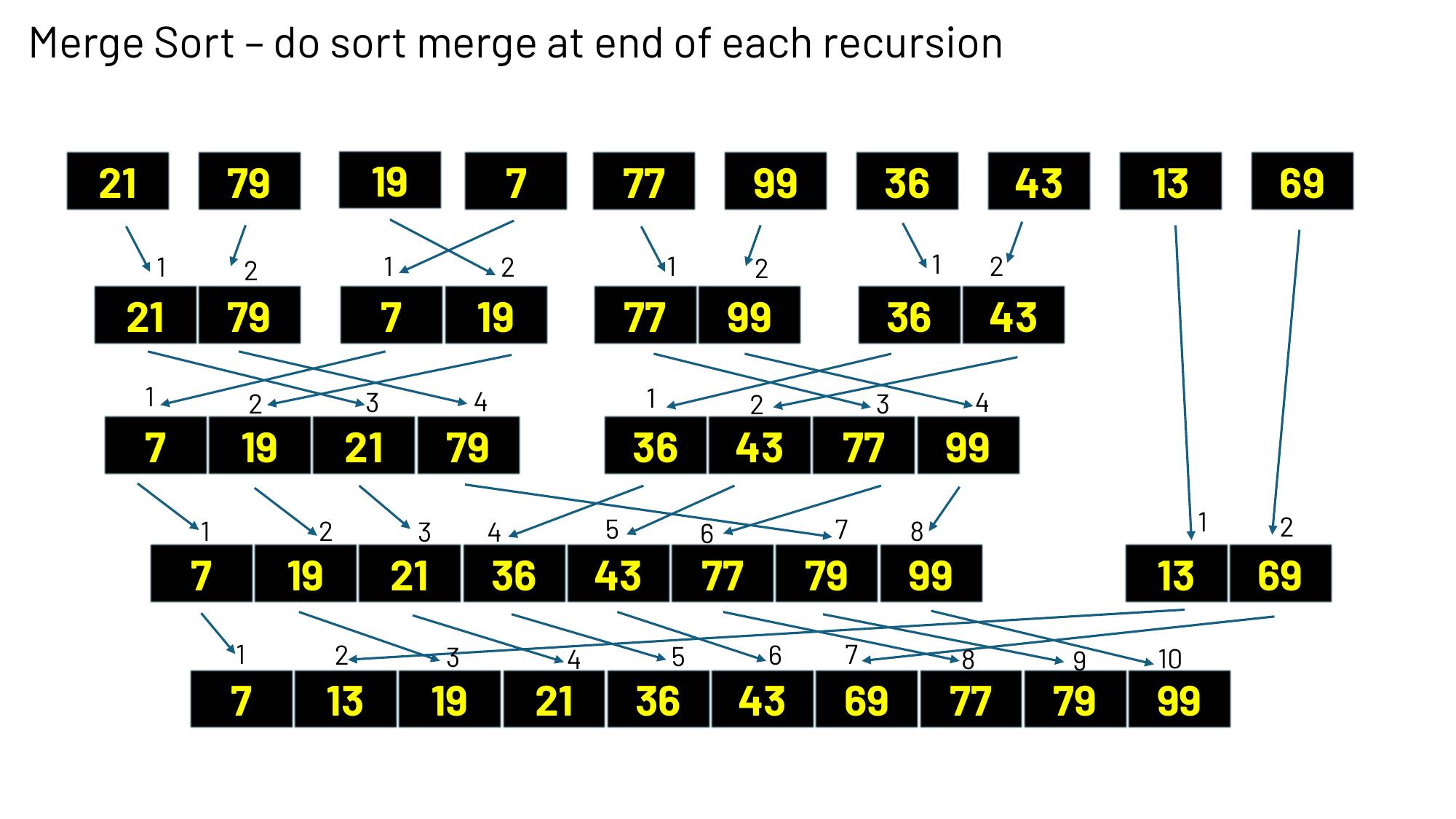

# Merge Sort – do sort merge at end of each recursion
19
21
79
7
77
99
36
43
13
69
2
19
1
7
2
43
1
36
2
79
2
99
1
13
1
21
1
77
2
69
1
7
3
21
4
79
1
36
3
77
4
99
2
19
2
43
1
7
7
79
3
21
4
36
5
43
6
77
8
99
2
19
2
13
10
99
3
19
6
43
8
77
1
7
5
36
9
79
4
21
7
69